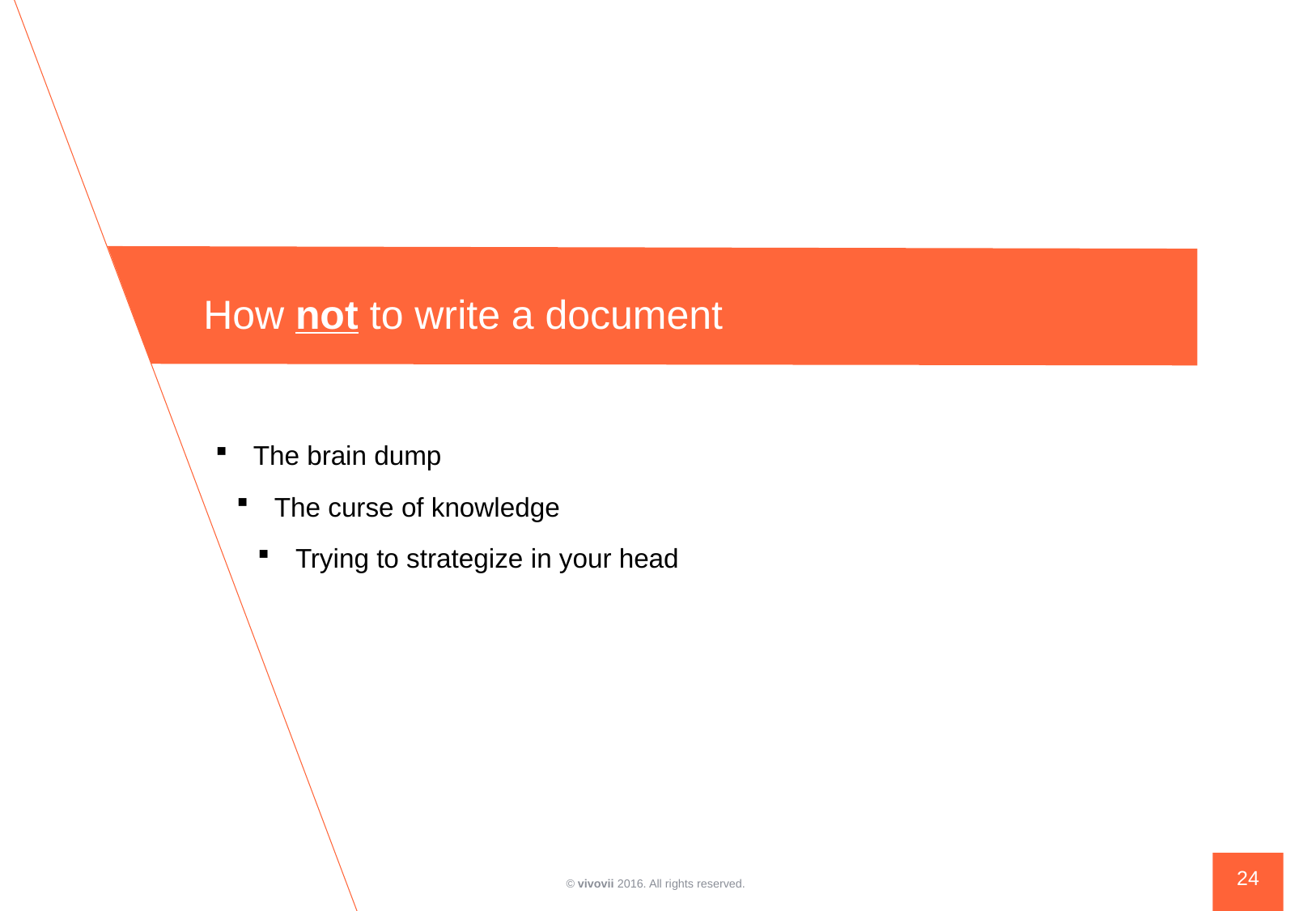

How not to write a document

The brain dump
The curse of knowledge
Trying to strategize in your head
© vivovii 2016. All rights reserved.